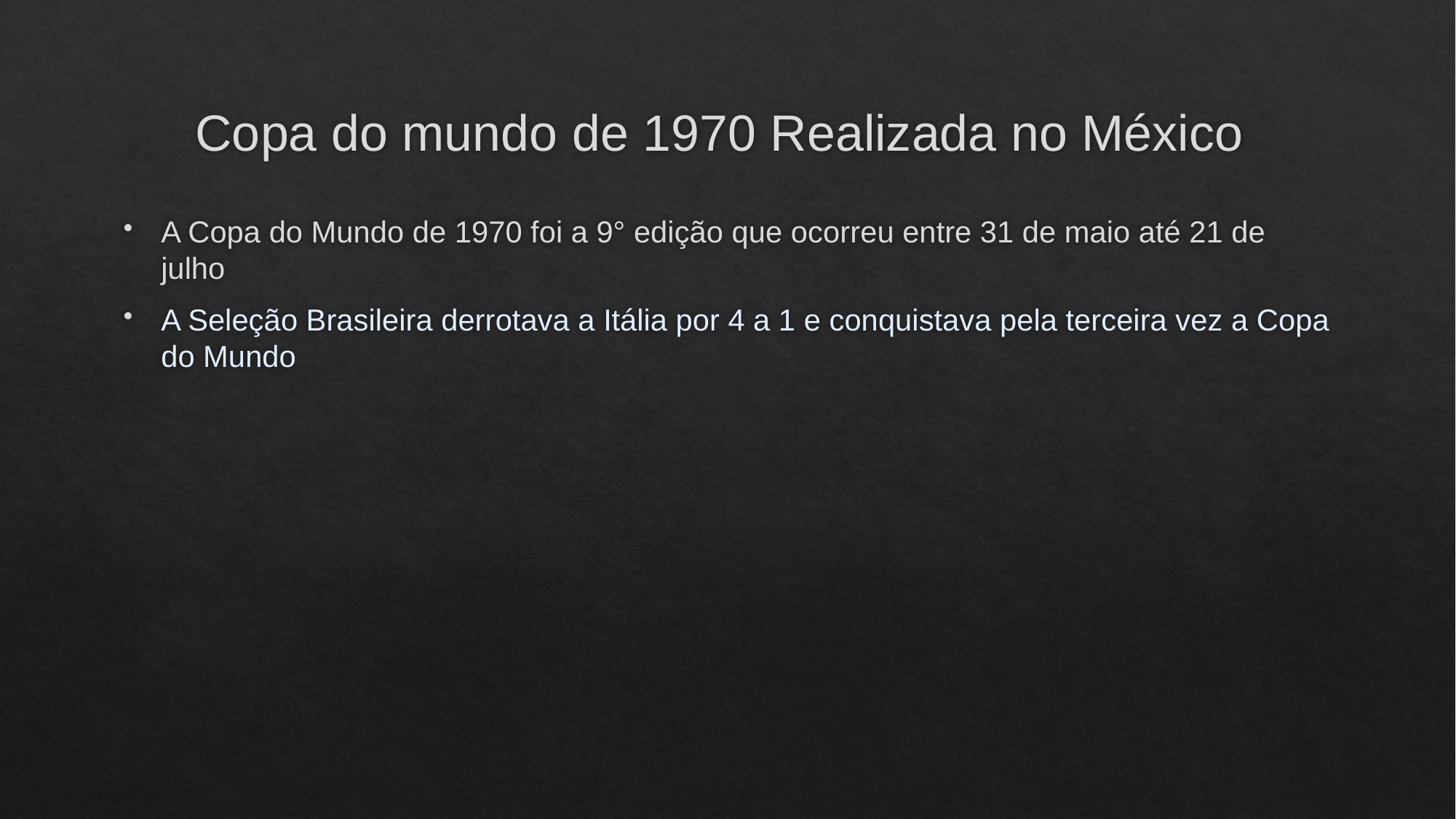

# Copa do mundo de 1970 Realizada no México
A Copa do Mundo de 1970 foi a 9° edição que ocorreu entre 31 de maio até 21 de julho
A Seleção Brasileira derrotava a Itália por 4 a 1 e conquistava pela terceira vez a Copa do Mundo